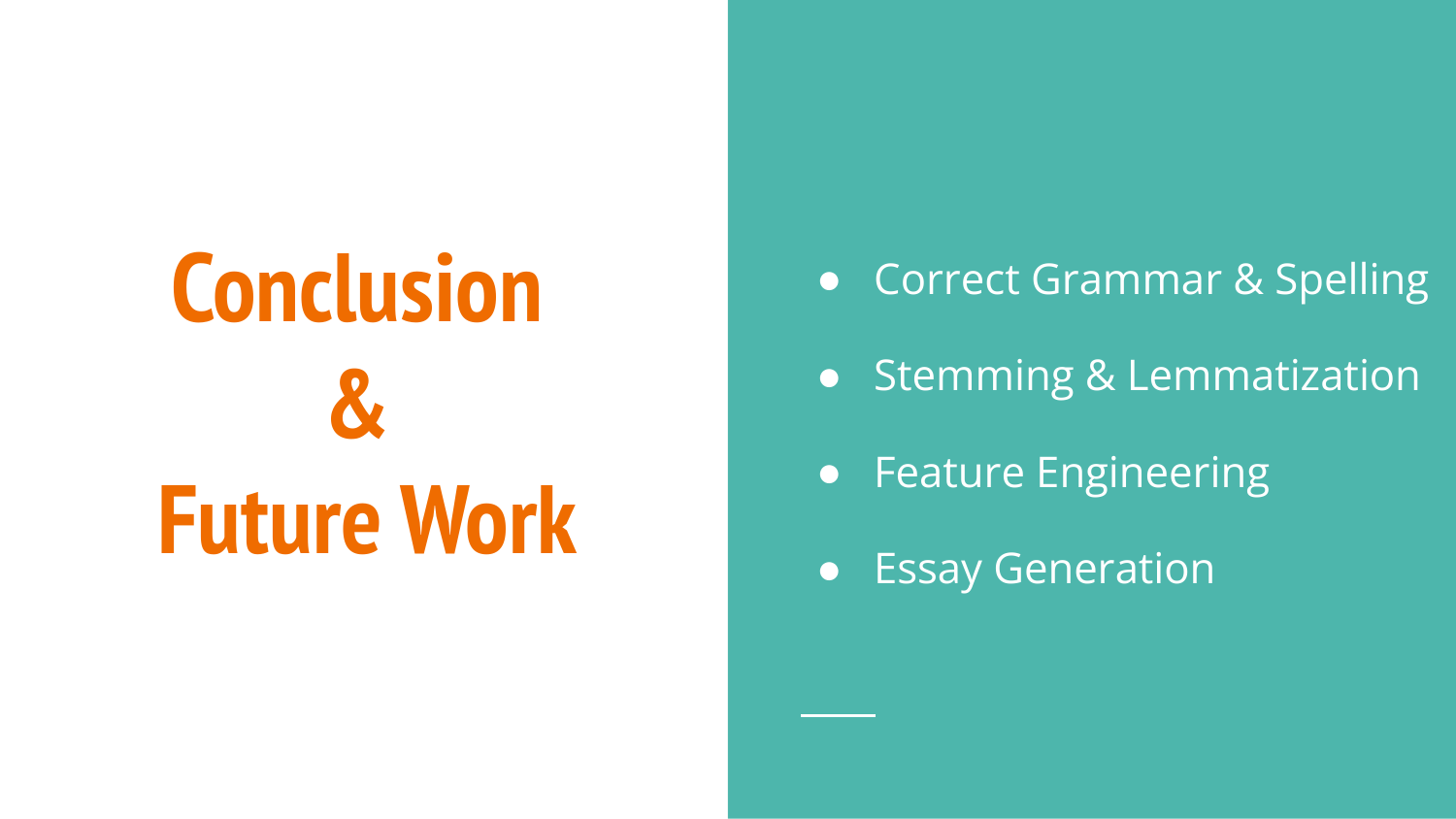

Correct Grammar & Spelling
Stemming & Lemmatization
Feature Engineering
Essay Generation
# Conclusion
&
Future Work